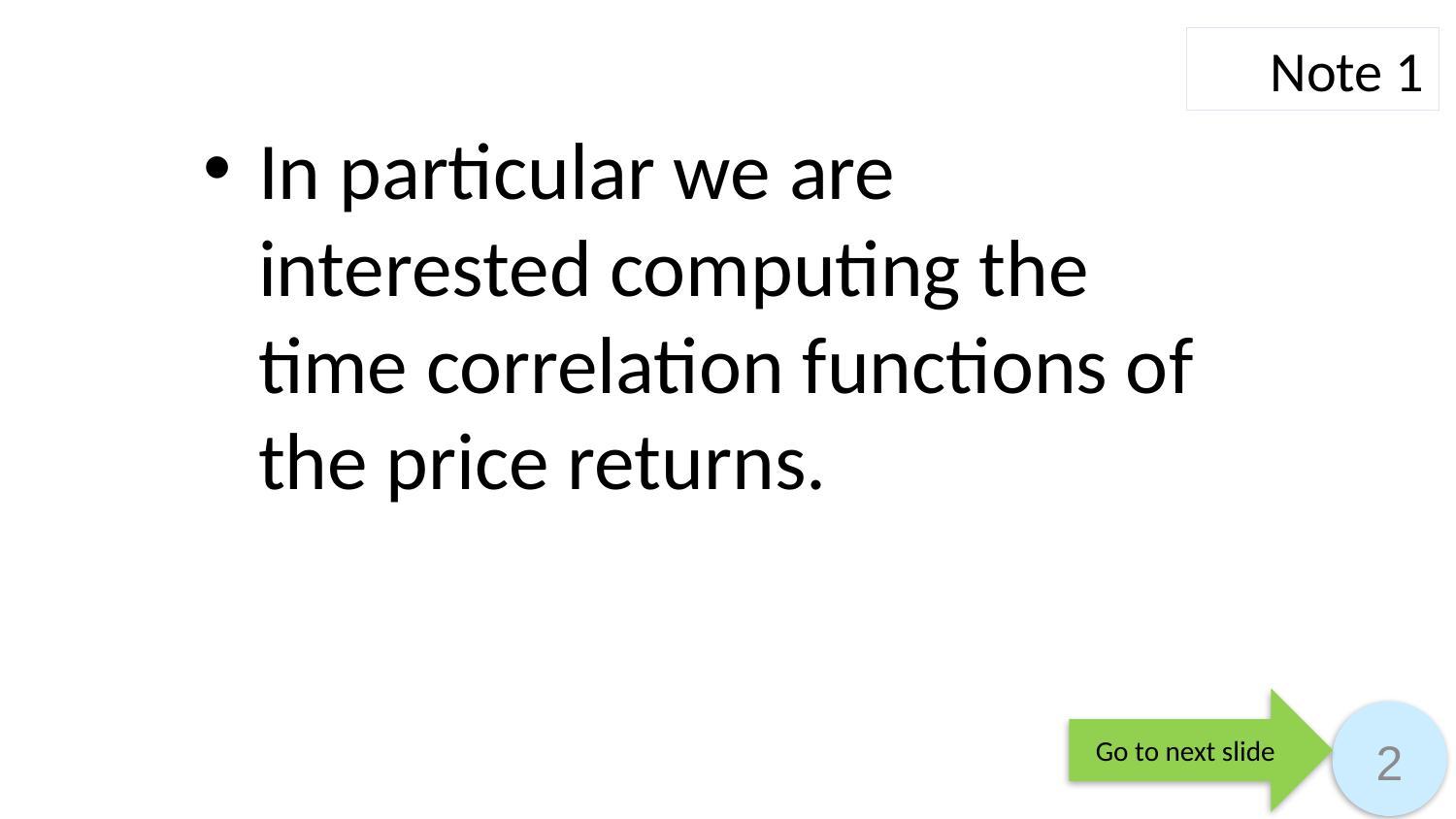

Note 1
In particular we are interested computing the time correlation functions of the price returns.
Go to next slide
2